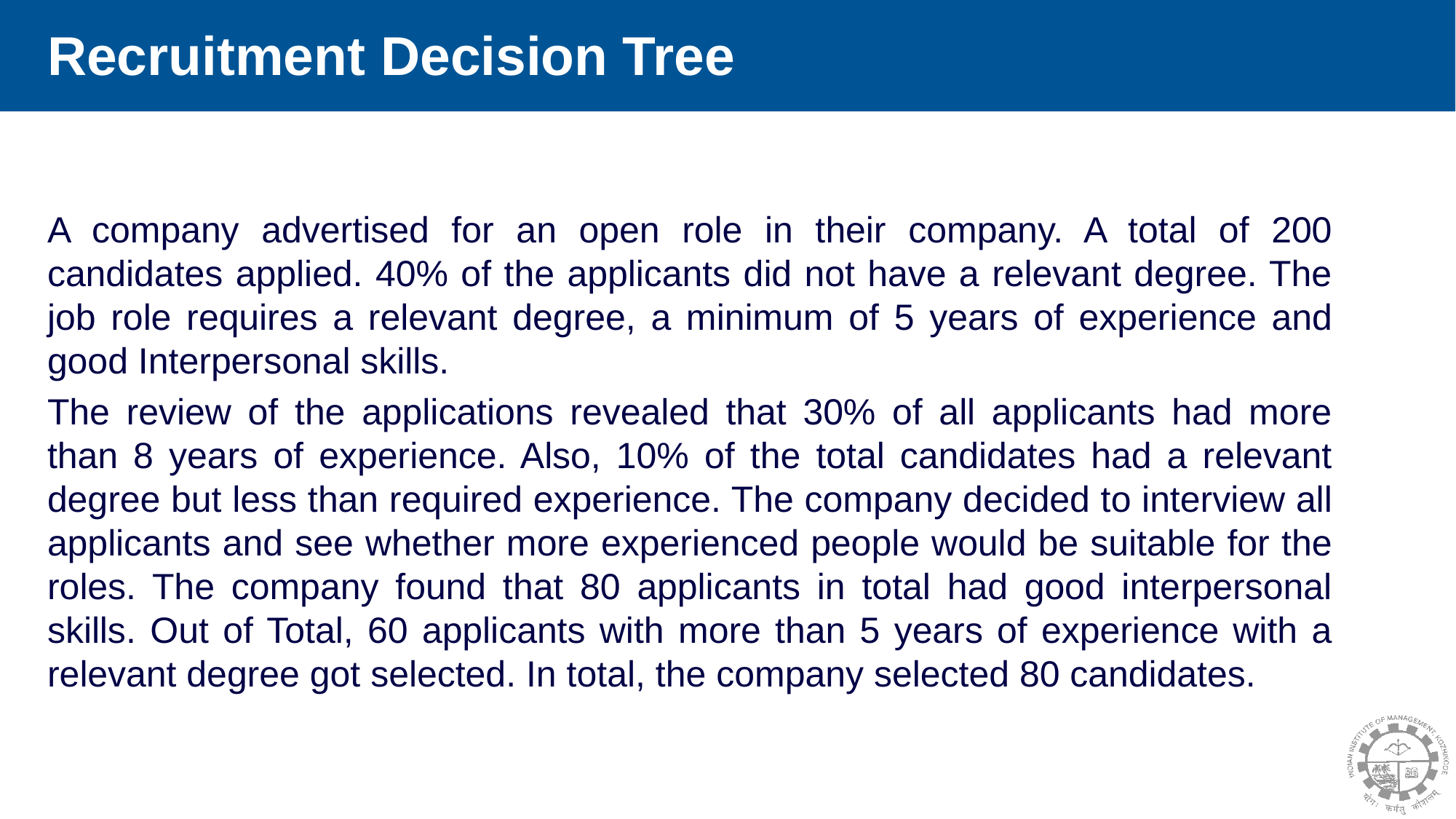

# Recruitment Decision Tree

A company advertised for an open role in their company. A total of 200 candidates applied. 40% of the applicants did not have a relevant degree. The job role requires a relevant degree, a minimum of 5 years of experience and good Interpersonal skills.
The review of the applications revealed that 30% of all applicants had more than 8 years of experience. Also, 10% of the total candidates had a relevant degree but less than required experience. The company decided to interview all applicants and see whether more experienced people would be suitable for the roles. The company found that 80 applicants in total had good interpersonal skills. Out of Total, 60 applicants with more than 5 years of experience with a relevant degree got selected. In total, the company selected 80 candidates.